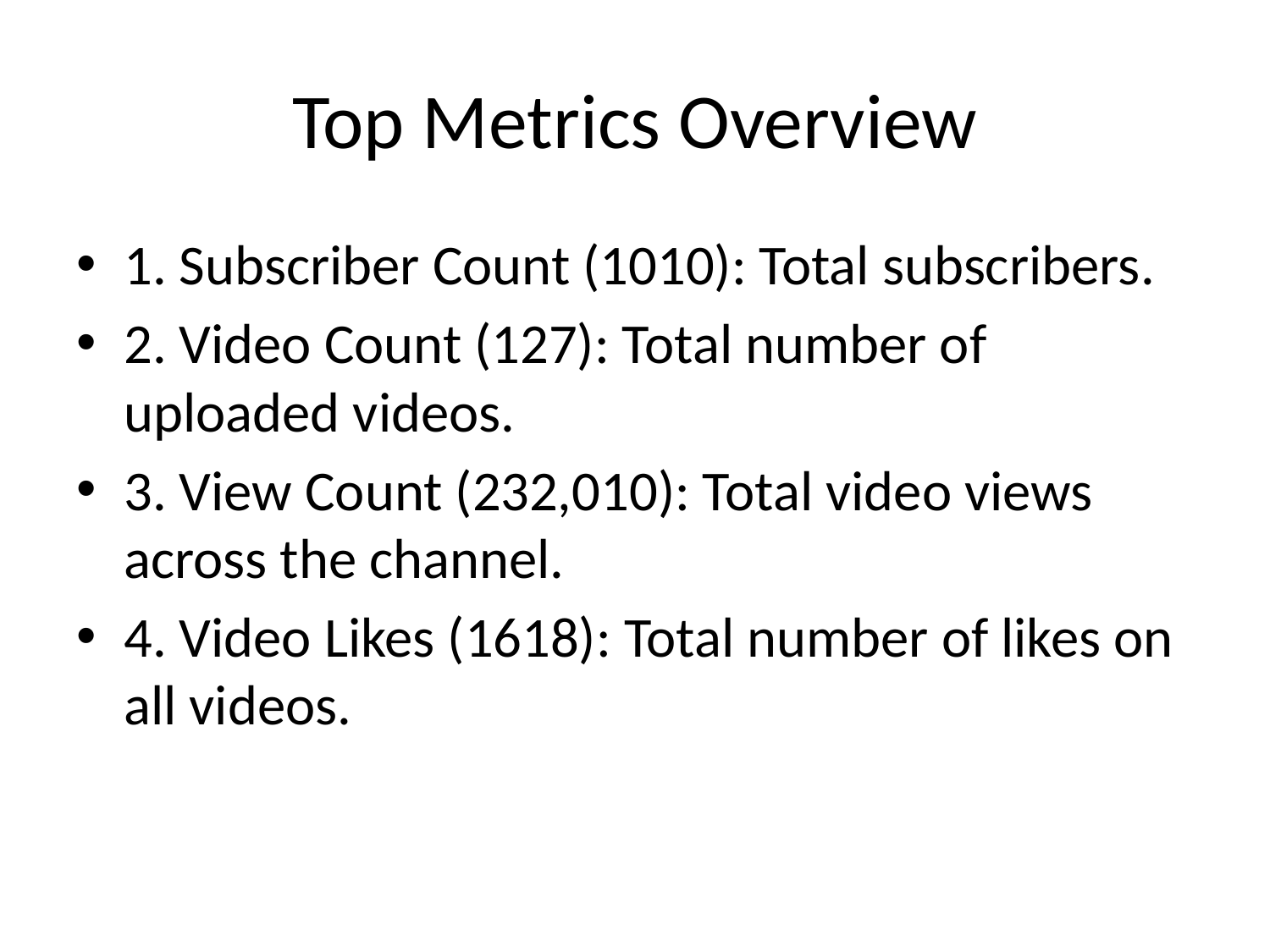

# Top Metrics Overview
1. Subscriber Count (1010): Total subscribers.
2. Video Count (127): Total number of uploaded videos.
3. View Count (232,010): Total video views across the channel.
4. Video Likes (1618): Total number of likes on all videos.